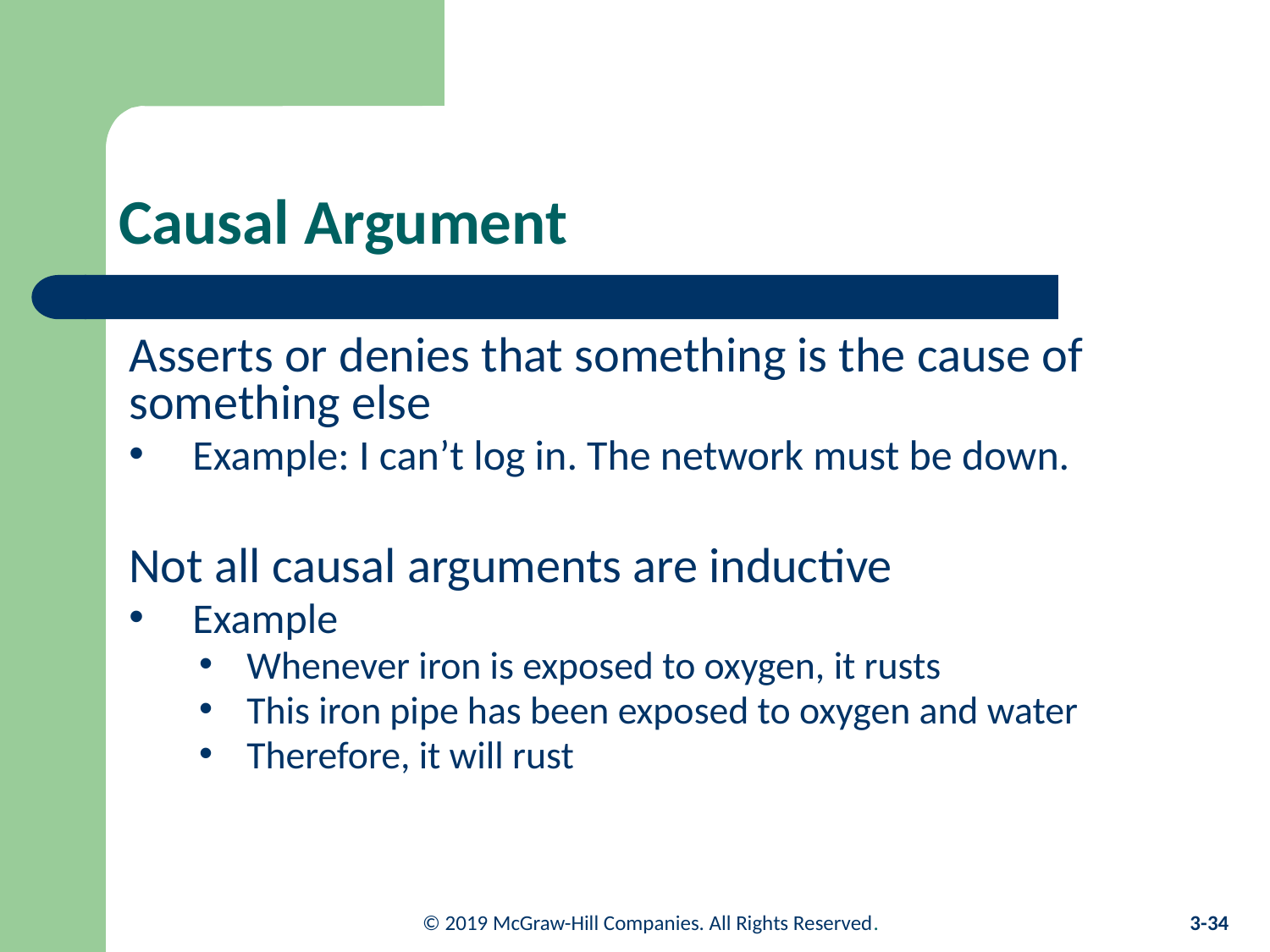

# Causal Argument
Asserts or denies that something is the cause of something else
Example: I can’t log in. The network must be down.

Not all causal arguments are inductive
Example
Whenever iron is exposed to oxygen, it rusts
This iron pipe has been exposed to oxygen and water
Therefore, it will rust